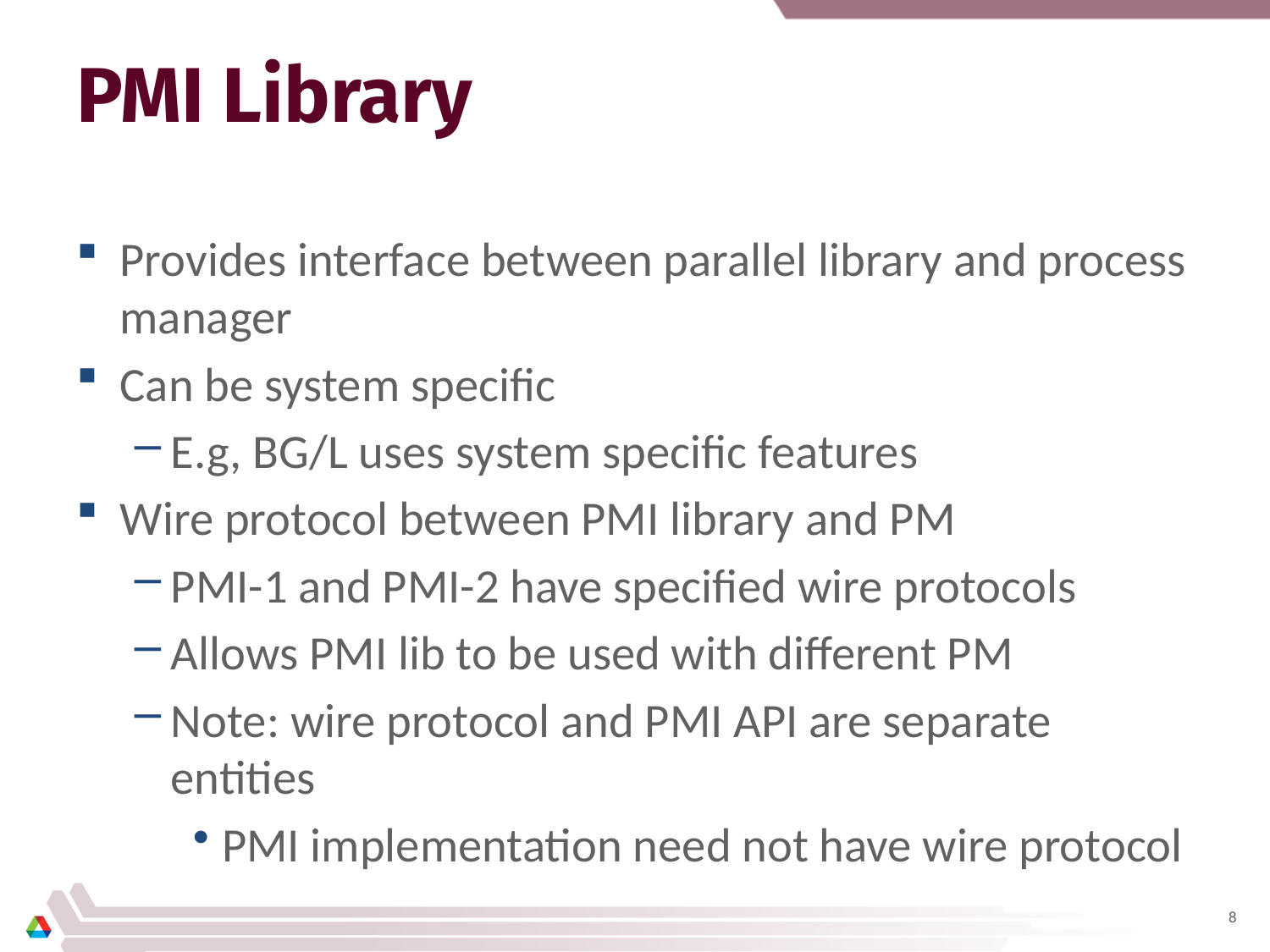

# PMI Library
Provides interface between parallel library and process manager
Can be system specific
E.g, BG/L uses system specific features
Wire protocol between PMI library and PM
PMI-1 and PMI-2 have specified wire protocols
Allows PMI lib to be used with different PM
Note: wire protocol and PMI API are separate entities
PMI implementation need not have wire protocol
8